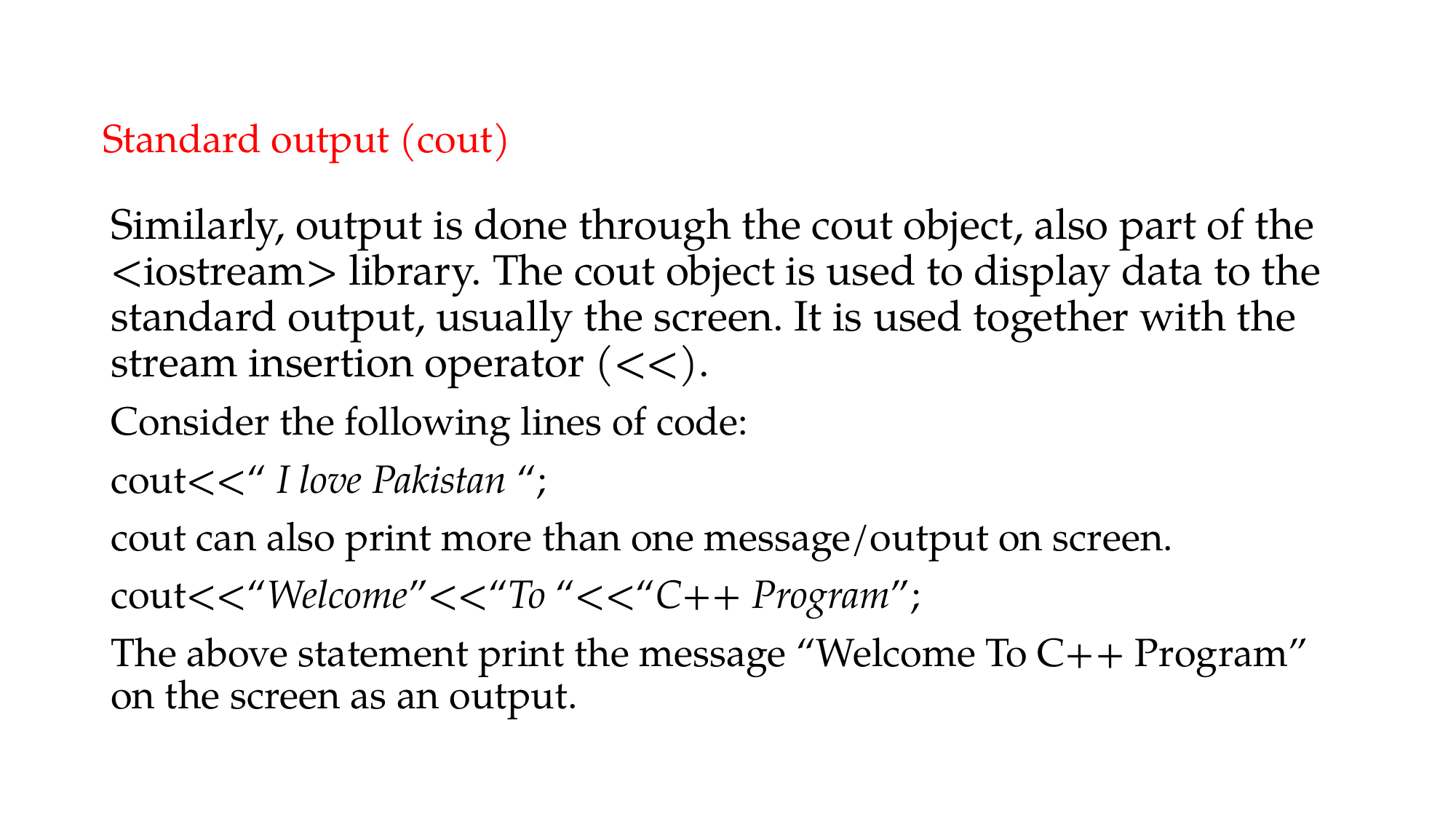

# Standard output (cout)
Similarly, output is done through the cout object, also part of the <iostream> library. The cout object is used to display data to the standard output, usually the screen. It is used together with the stream insertion operator (<<).
Consider the following lines of code:
cout<<“ I love Pakistan “;
cout can also print more than one message/output on screen.
cout<<“Welcome”<<“To “<<“C++ Program”;
The above statement print the message “Welcome To C++ Program” on the screen as an output.